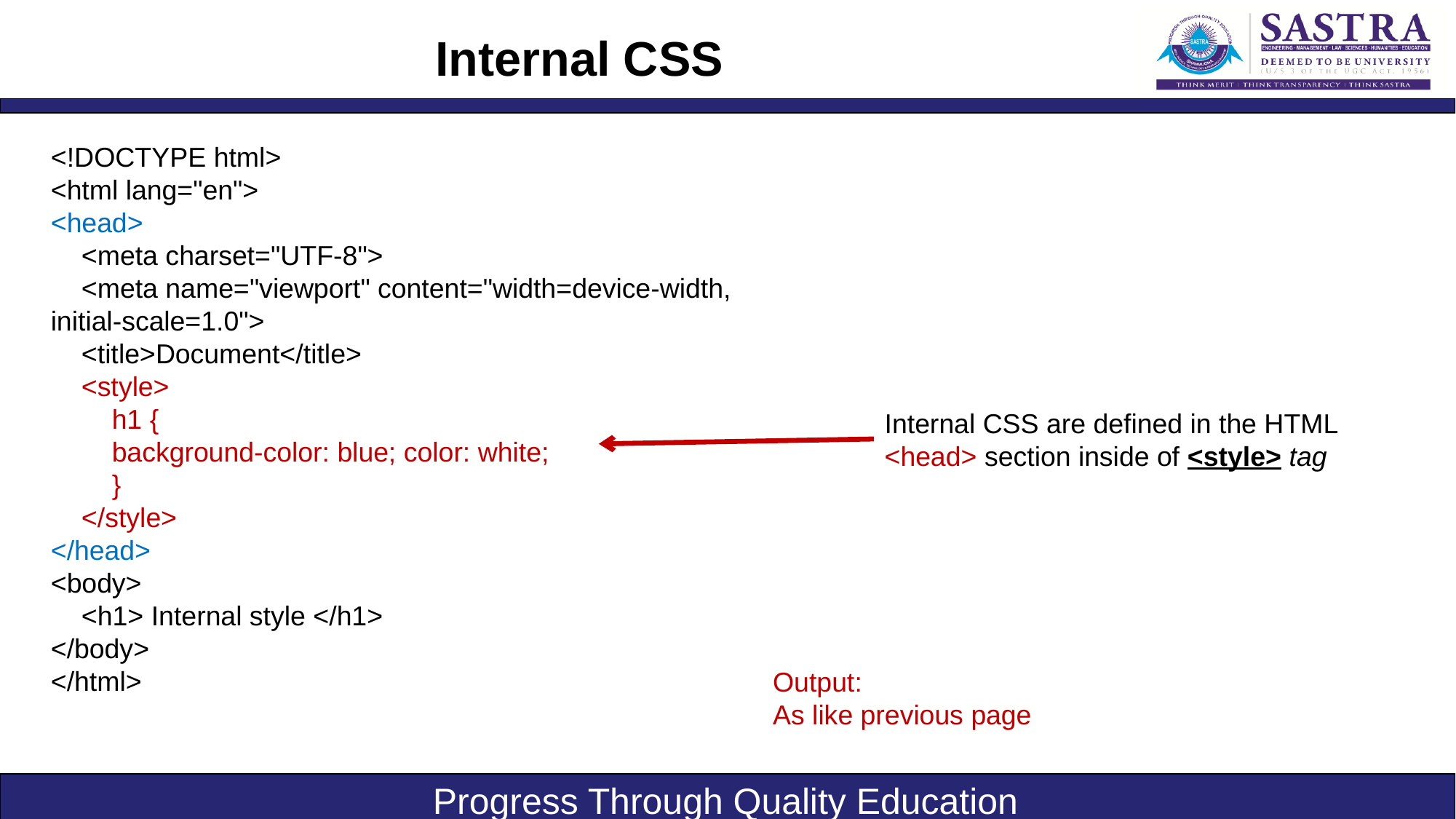

# Internal CSS
<!DOCTYPE html>
<html lang="en">
<head>
    <meta charset="UTF-8">
    <meta name="viewport" content="width=device-width, initial-scale=1.0">
    <title>Document</title>
    <style>
        h1 {
        background-color: blue; color: white;
        }
    </style>
</head>
<body>
    <h1> Internal style </h1>
</body>
</html>
Internal CSS are defined in the HTML <head> section inside of <style> tag
Output:
As like previous page